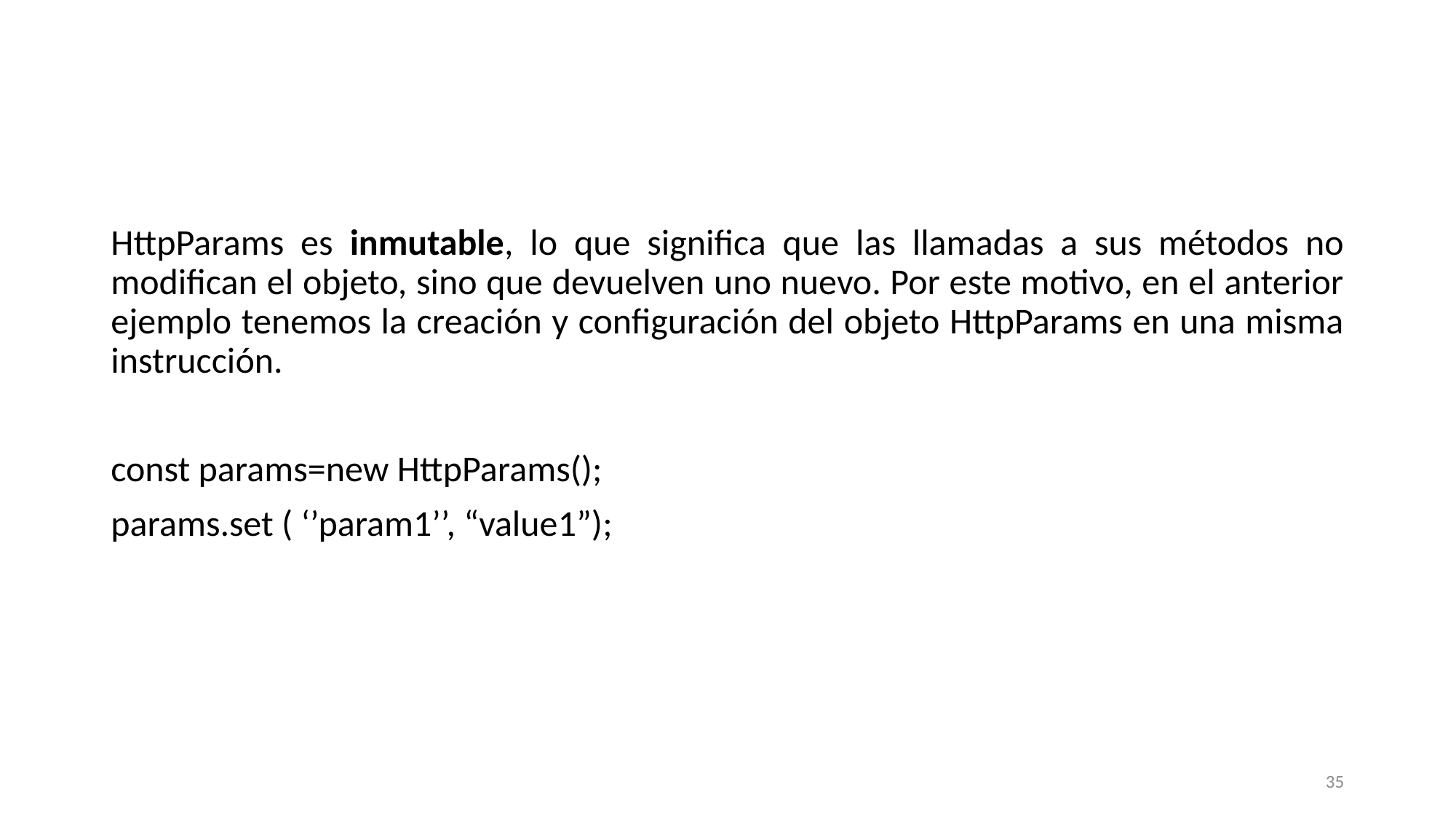

#
HttpParams es inmutable, lo que significa que las llamadas a sus métodos no modifican el objeto, sino que devuelven uno nuevo. Por este motivo, en el anterior ejemplo tenemos la creación y configuración del objeto HttpParams en una misma instrucción.

const params=new HttpParams();
params.set ( ‘’param1’’, “value1”);
35